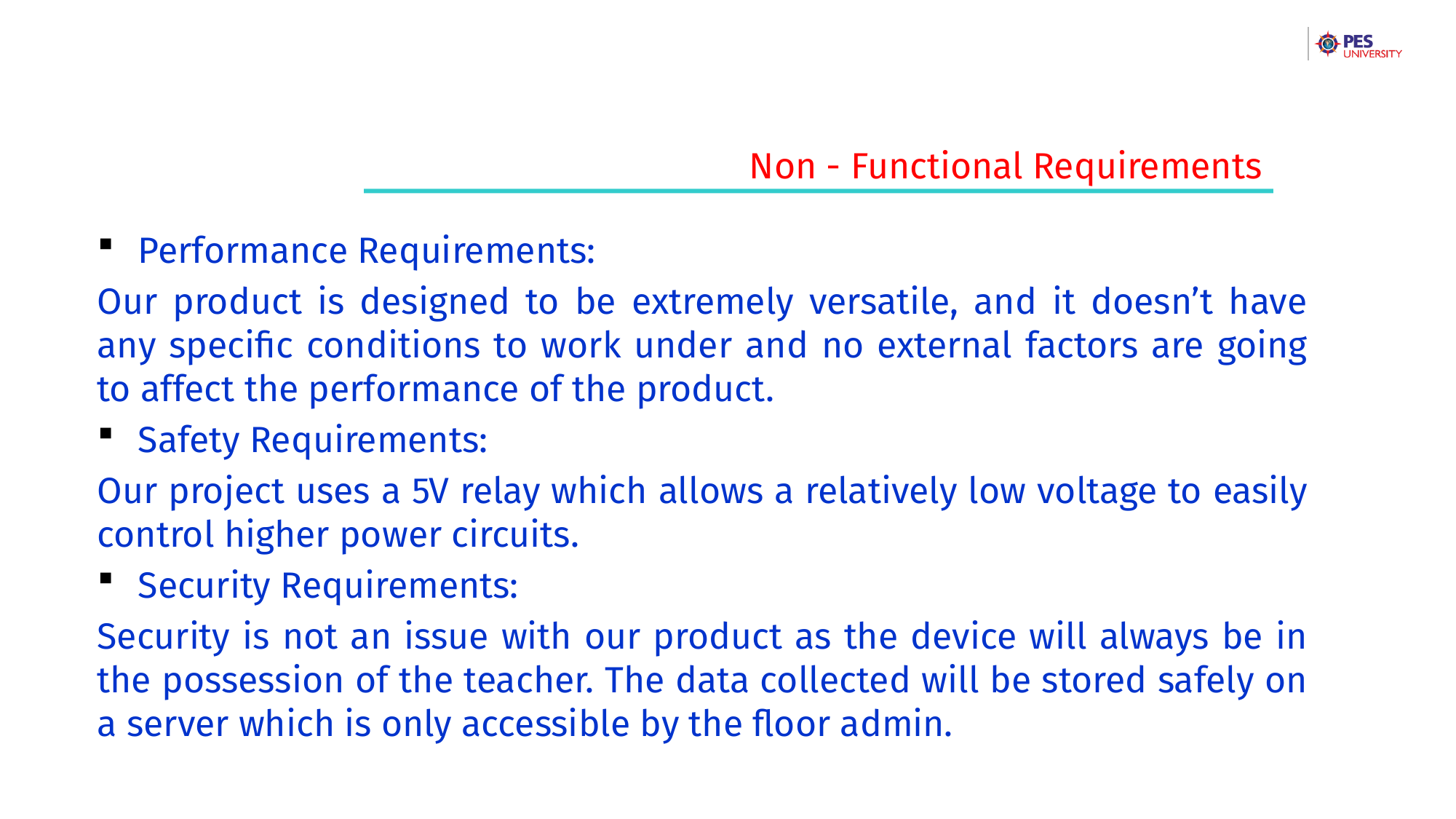

Performance Requirements:
Our product is designed to be extremely versatile, and it doesn’t have any specific conditions to work under and no external factors are going to affect the performance of the product.
Safety Requirements:
Our project uses a 5V relay which allows a relatively low voltage to easily control higher power circuits.
Security Requirements:
Security is not an issue with our product as the device will always be in the possession of the teacher. The data collected will be stored safely on a server which is only accessible by the floor admin.
Non - Functional Requirements